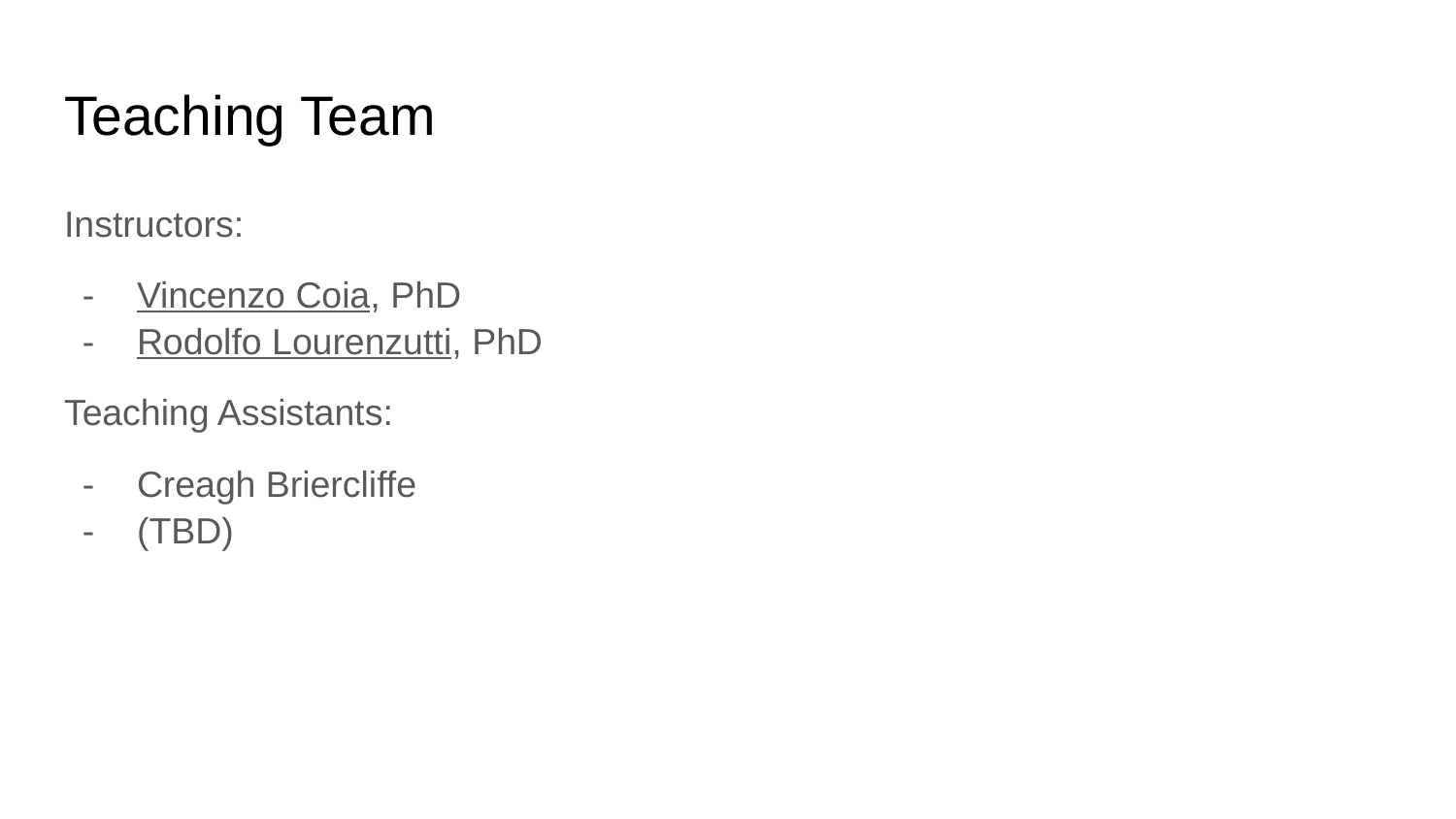

# Teaching Team
Instructors:
Vincenzo Coia, PhD
Rodolfo Lourenzutti, PhD
Teaching Assistants:
Creagh Briercliffe
(TBD)